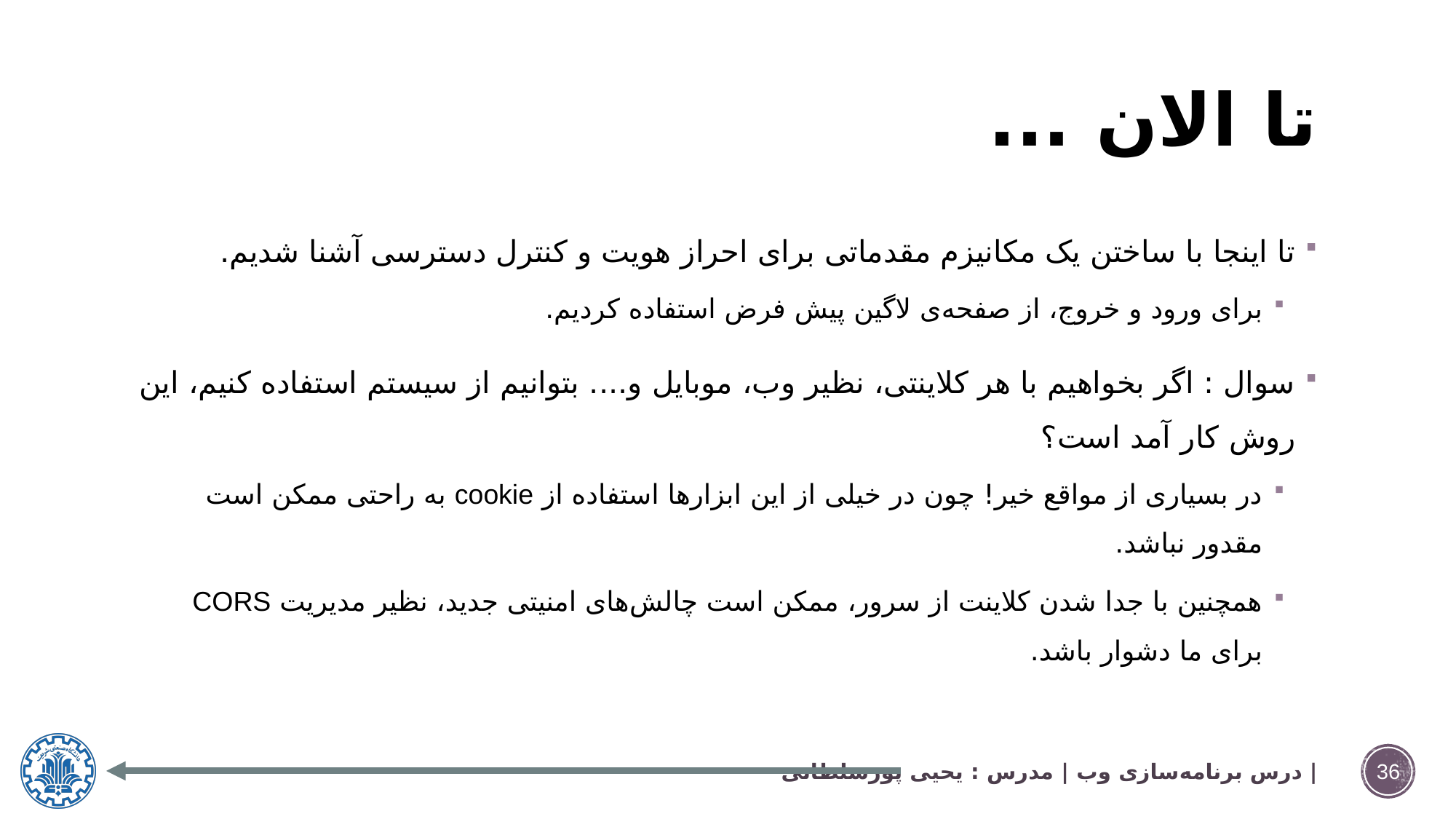

# تا الان ...
تا اینجا با ساختن یک مکانیزم مقدماتی برای احراز هویت و کنترل دسترسی آشنا شدیم.
برای ورود و خروج، از صفحه‌ی لاگین پیش فرض استفاده کردیم.
سوال : اگر بخواهیم با هر کلاینتی، نظیر وب، موبایل و.... بتوانیم از سیستم استفاده کنیم، این روش کار آمد است؟
در بسیاری از مواقع خیر! چون در خیلی از این ابزارها استفاده از cookie به راحتی ممکن است مقدور نباشد.
همچنین با جدا شدن کلاینت از سرور، ممکن است چالش‌های امنیتی جدید، نظیر مدیریت CORS برای ما دشوار باشد.
درس برنامه‌سازی وب | مدرس : یحیی پورسلطانی |
36